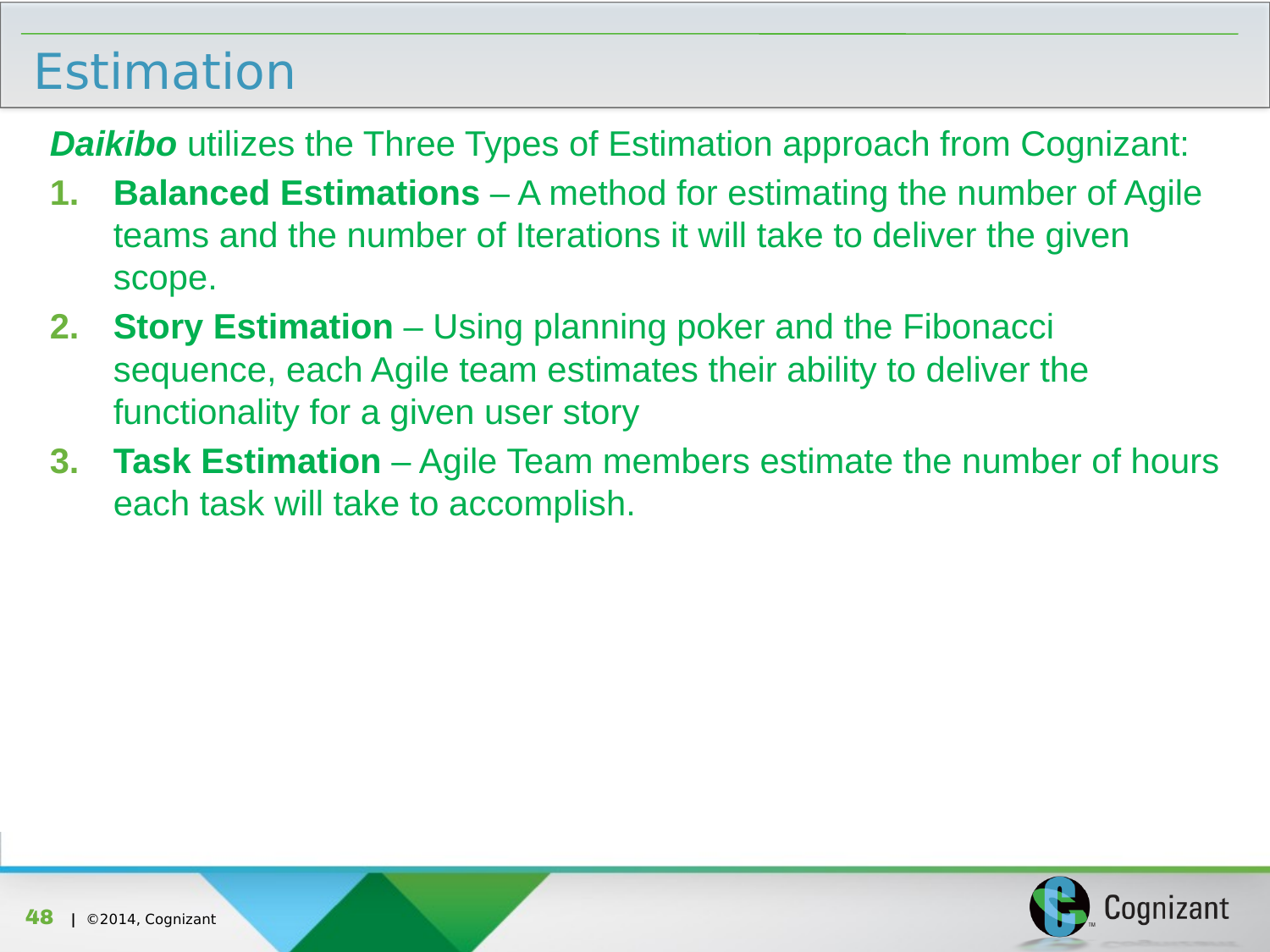

# Estimation
Daikibo utilizes the Three Types of Estimation approach from Cognizant:
Balanced Estimations – A method for estimating the number of Agile teams and the number of Iterations it will take to deliver the given scope.
Story Estimation – Using planning poker and the Fibonacci sequence, each Agile team estimates their ability to deliver the functionality for a given user story
Task Estimation – Agile Team members estimate the number of hours each task will take to accomplish.

48